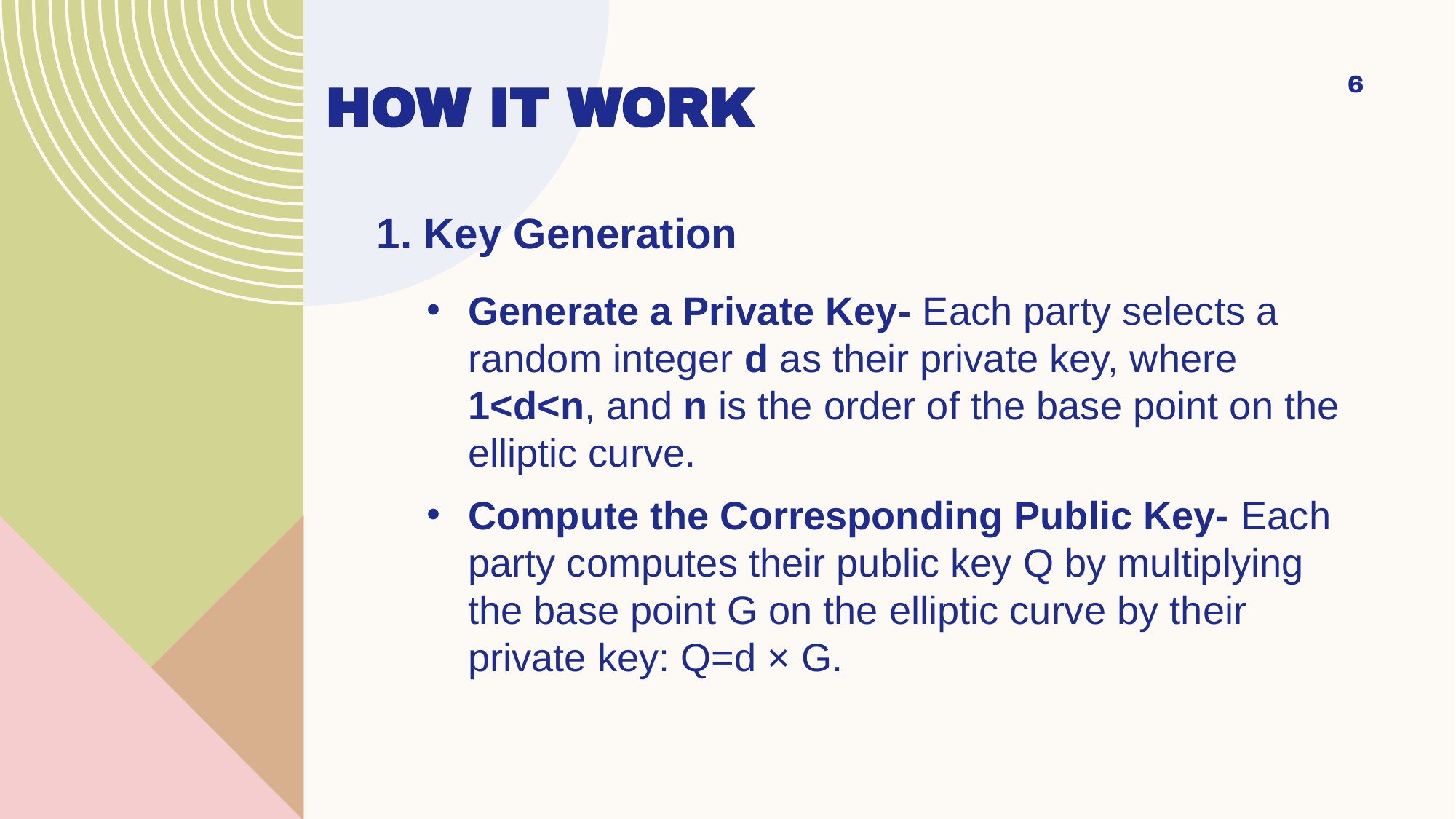

# How it work
6
1. Key Generation
Generate a Private Key- Each party selects a random integer d as their private key, where 1<d<n, and n is the order of the base point on the elliptic curve.
Compute the Corresponding Public Key- Each party computes their public key Q by multiplying the base point G on the elliptic curve by their private key: Q=d × G.